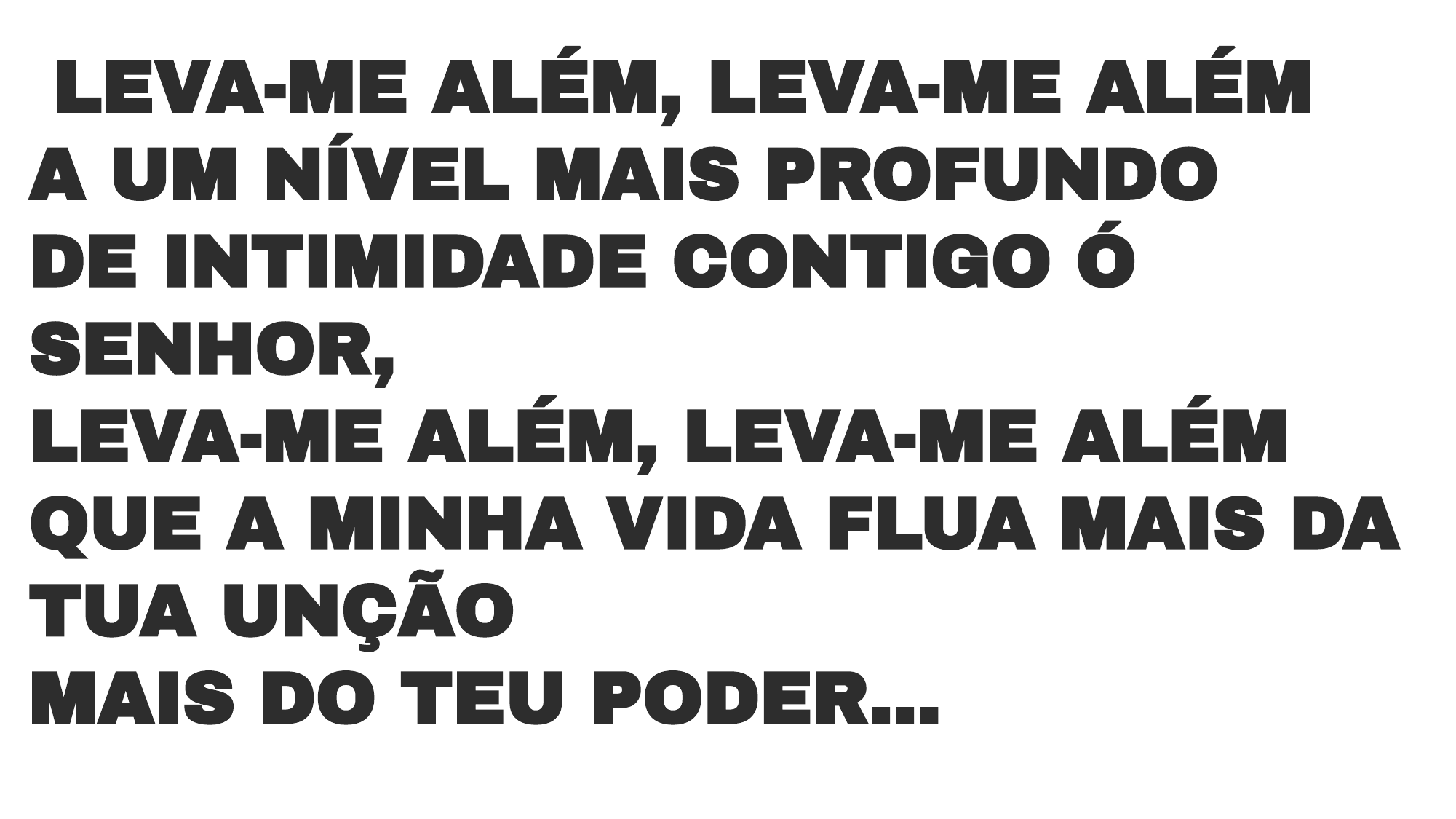

LEVA-ME ALÉM, LEVA-ME ALÉM
A UM NÍVEL MAIS PROFUNDO
DE INTIMIDADE CONTIGO Ó SENHOR,
LEVA-ME ALÉM, LEVA-ME ALÉM
QUE A MINHA VIDA FLUA MAIS DA TUA UNÇÃO
MAIS DO TEU PODER...